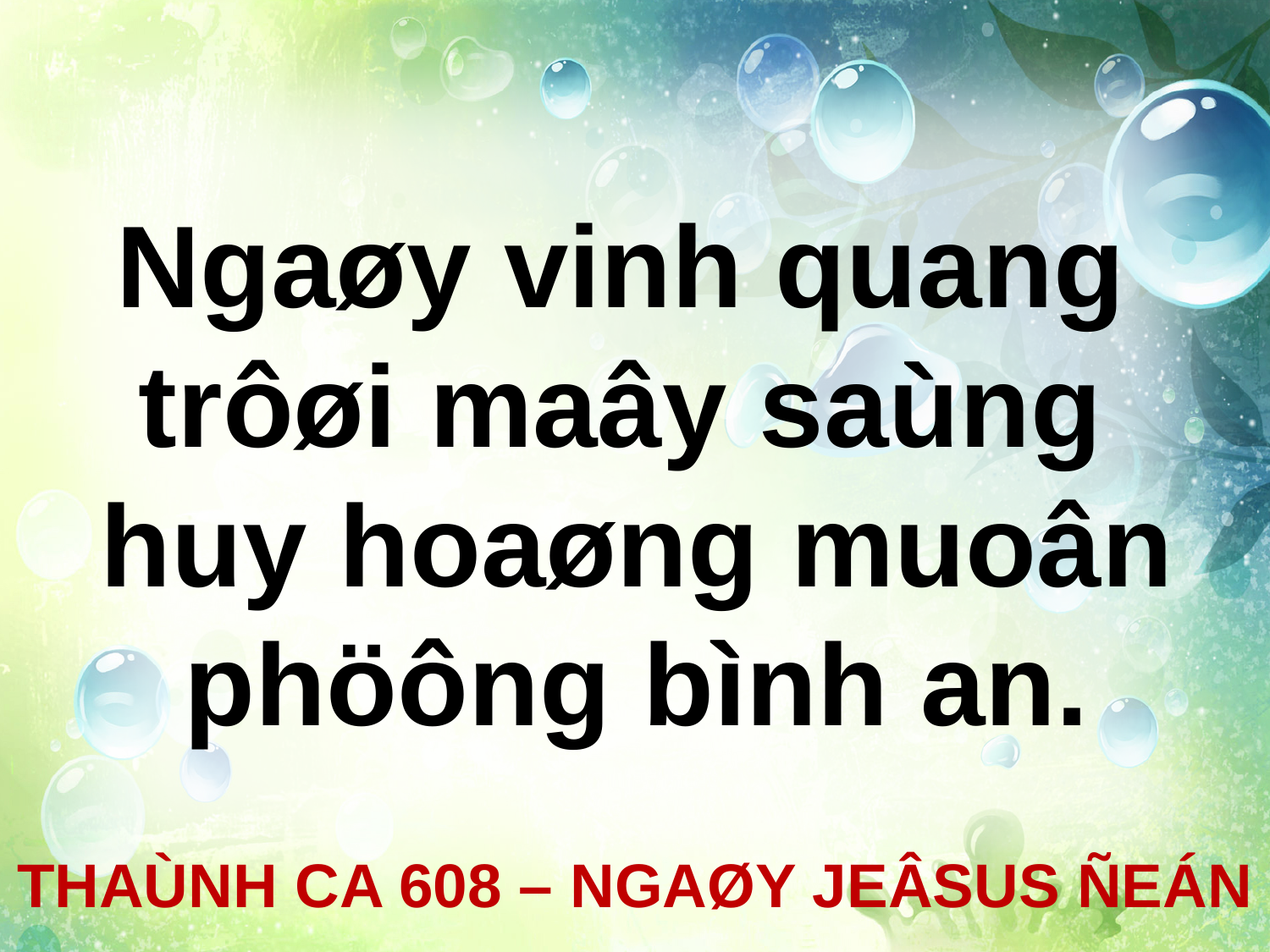

Ngaøy vinh quang
trôøi maây saùng
huy hoaøng muoân phöông bình an.
THAÙNH CA 608 – NGAØY JEÂSUS ÑEÁN